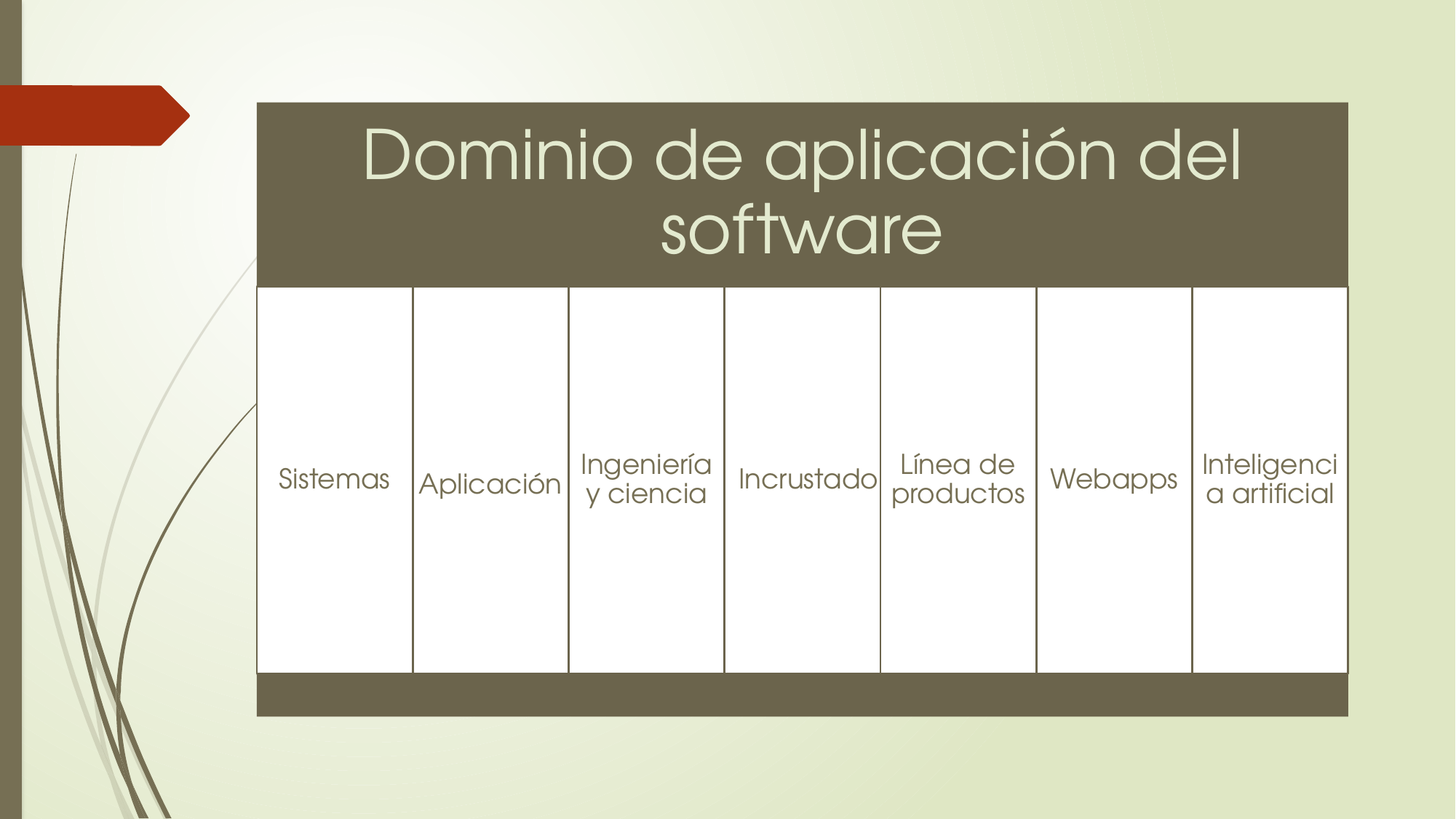

Dominio de aplicación del software

Sistemas

Aplicación

Ingeniería y ciencia

Incrustado

Línea de productos

Webapps

Inteligencia artificial